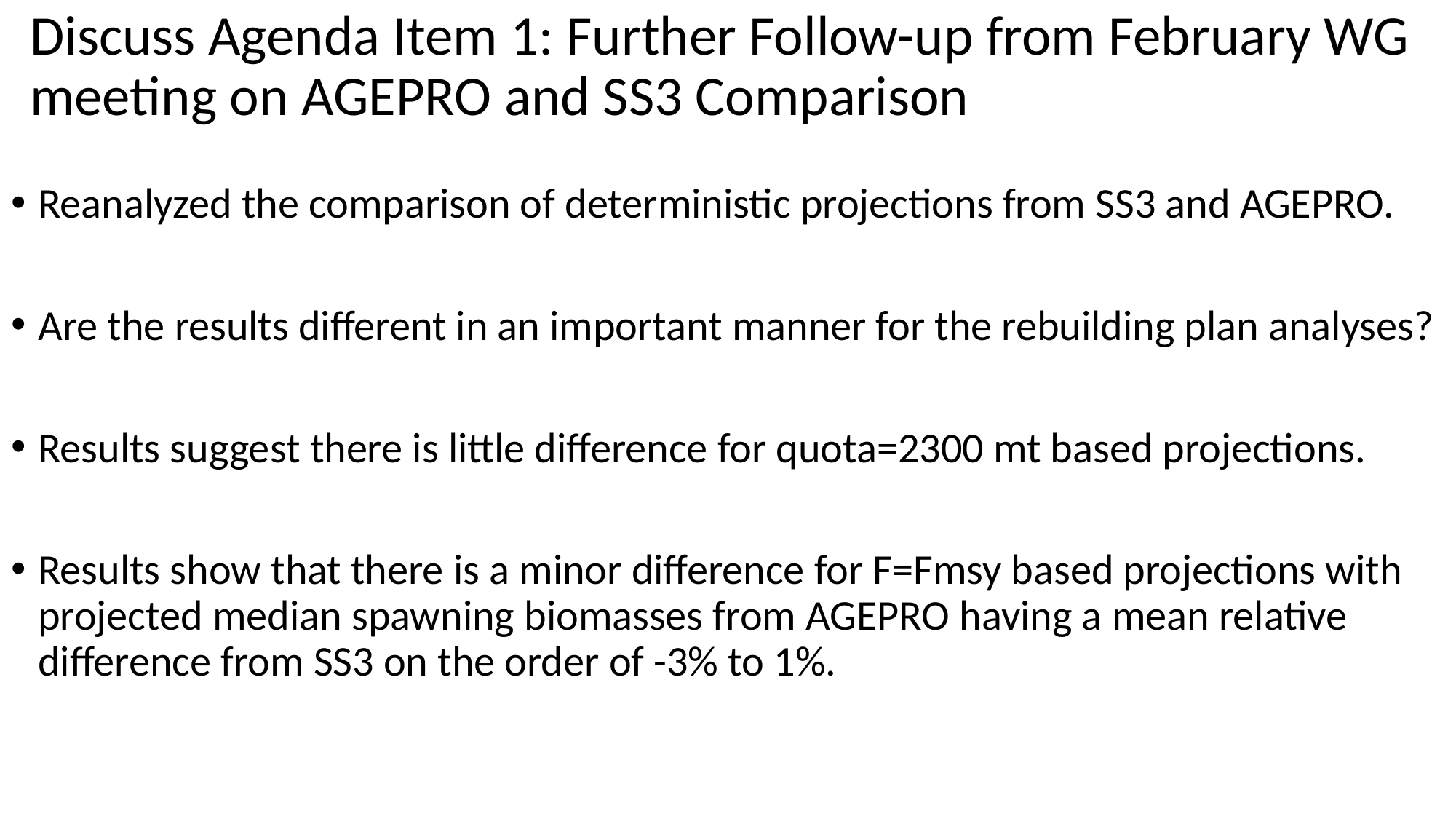

# Discuss Agenda Item 1: Further Follow-up from February WG meeting on AGEPRO and SS3 Comparison
Reanalyzed the comparison of deterministic projections from SS3 and AGEPRO.

Are the results different in an important manner for the rebuilding plan analyses?

Results suggest there is little difference for quota=2300 mt based projections.

Results show that there is a minor difference for F=Fmsy based projections with projected median spawning biomasses from AGEPRO having a mean relative difference from SS3 on the order of -3% to 1%.